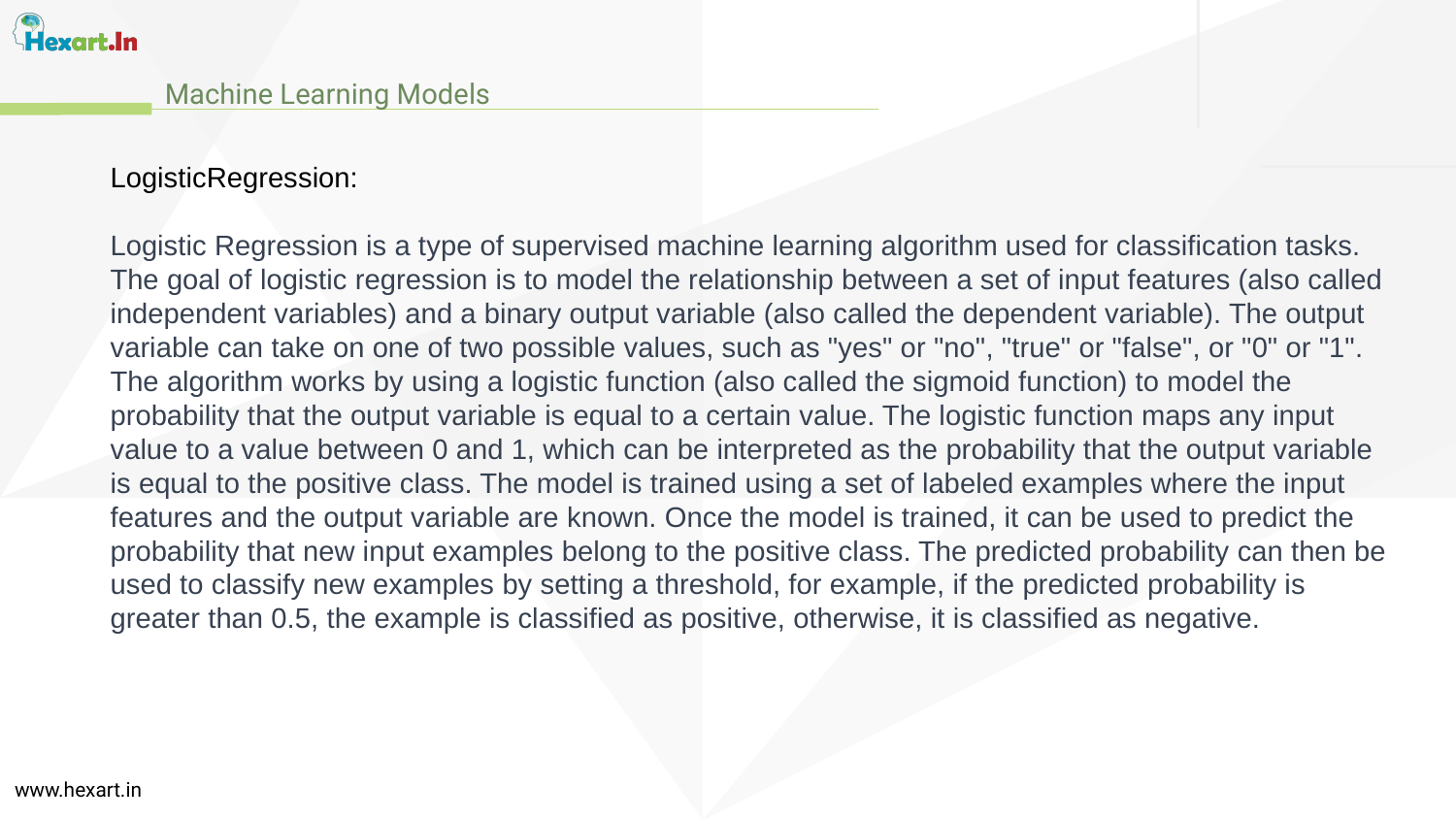

Machine Learning Models

LogisticRegression:
Logistic Regression is a type of supervised machine learning algorithm used for classification tasks. The goal of logistic regression is to model the relationship between a set of input features (also called independent variables) and a binary output variable (also called the dependent variable). The output variable can take on one of two possible values, such as "yes" or "no", "true" or "false", or "0" or "1".
The algorithm works by using a logistic function (also called the sigmoid function) to model the probability that the output variable is equal to a certain value. The logistic function maps any input value to a value between 0 and 1, which can be interpreted as the probability that the output variable is equal to the positive class. The model is trained using a set of labeled examples where the input features and the output variable are known. Once the model is trained, it can be used to predict the probability that new input examples belong to the positive class. The predicted probability can then be used to classify new examples by setting a threshold, for example, if the predicted probability is greater than 0.5, the example is classified as positive, otherwise, it is classified as negative.